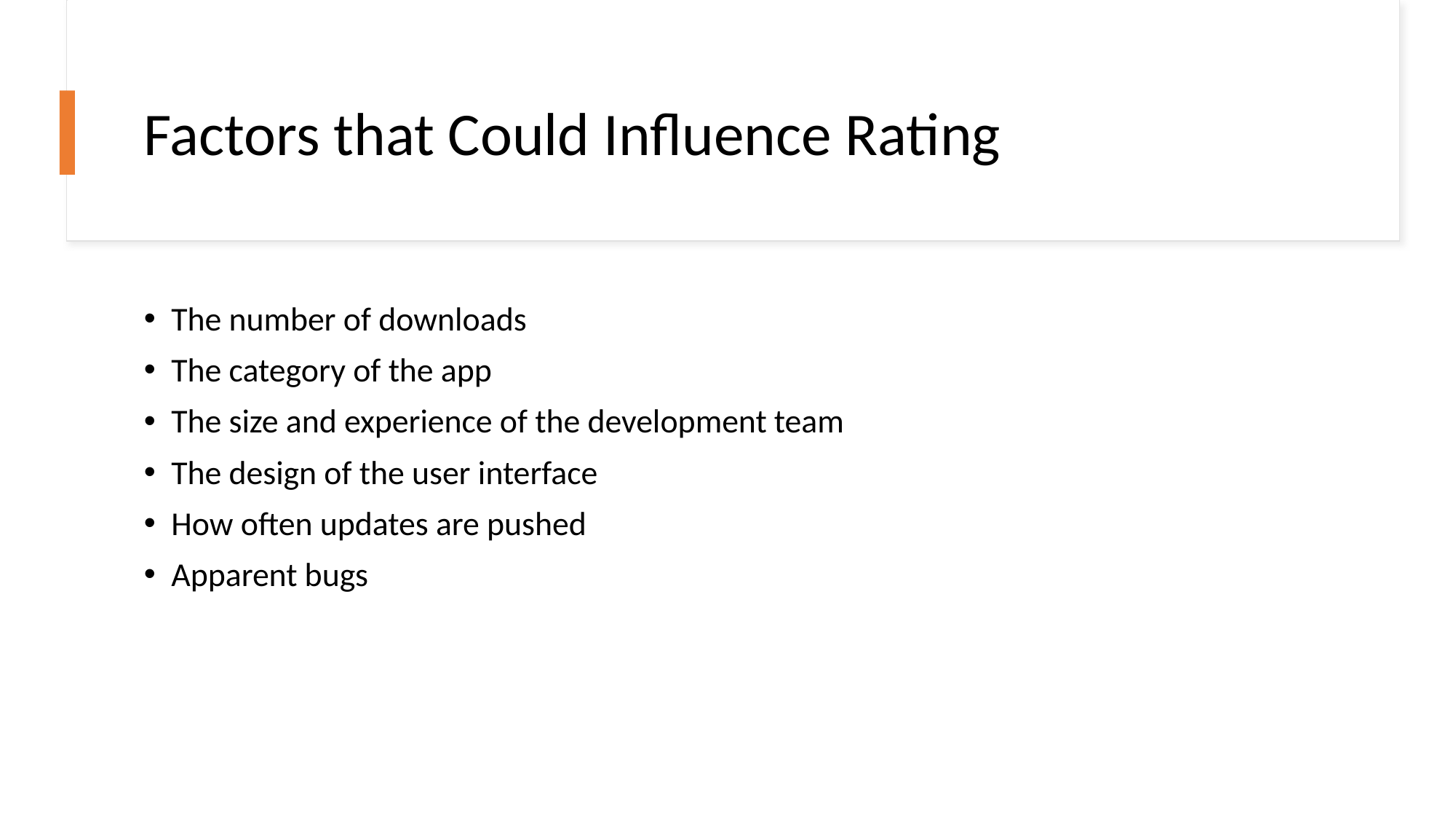

# Factors that Could Influence Rating

The number of downloads
The category of the app
The size and experience of the development team
The design of the user interface
How often updates are pushed
Apparent bugs